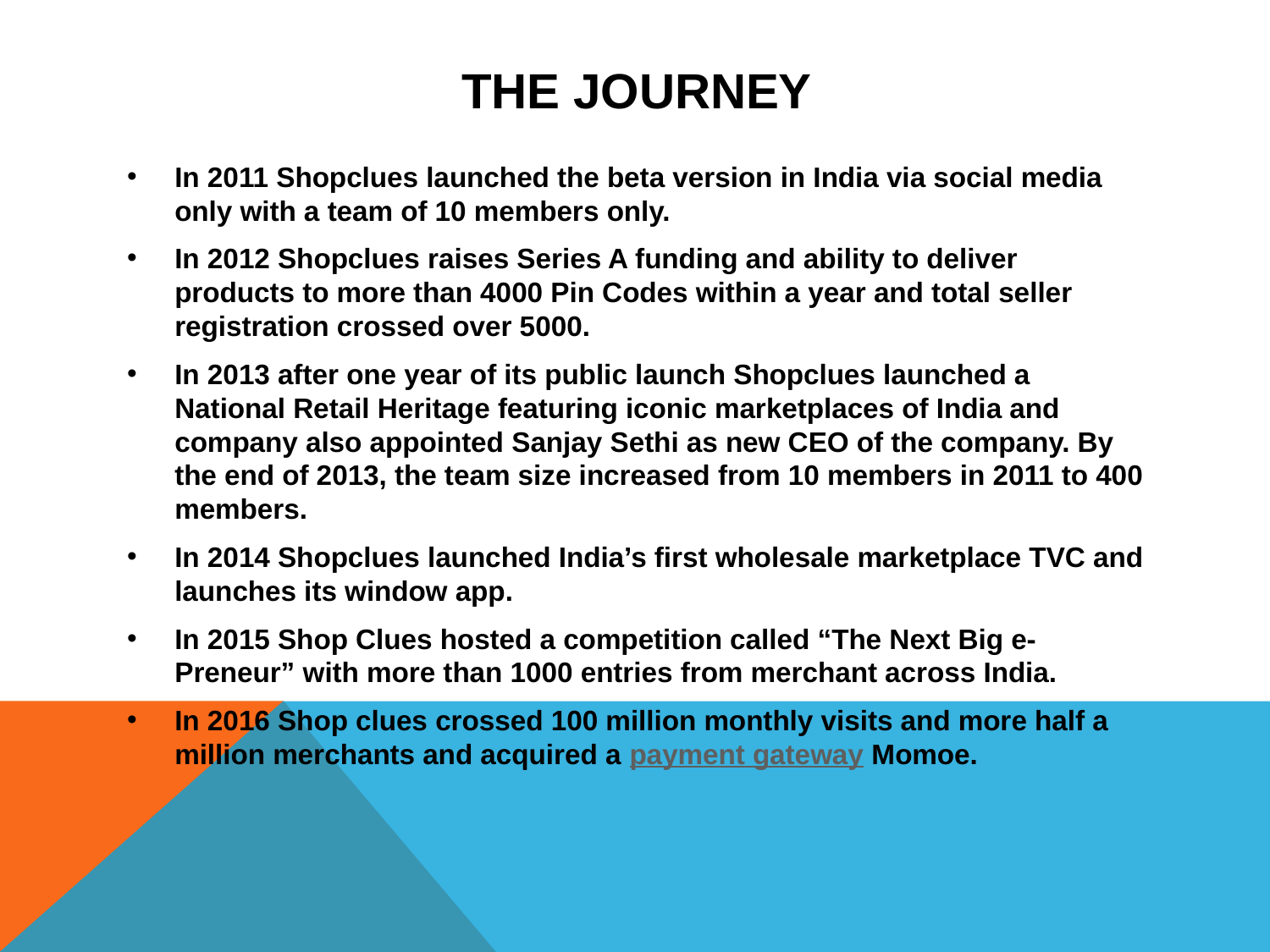

# The Journey
In 2011 Shopclues launched the beta version in India via social media only with a team of 10 members only.
In 2012 Shopclues raises Series A funding and ability to deliver products to more than 4000 Pin Codes within a year and total seller registration crossed over 5000.
In 2013 after one year of its public launch Shopclues launched a National Retail Heritage featuring iconic marketplaces of India and company also appointed Sanjay Sethi as new CEO of the company. By the end of 2013, the team size increased from 10 members in 2011 to 400 members.
In 2014 Shopclues launched India’s first wholesale marketplace TVC and launches its window app.
In 2015 Shop Clues hosted a competition called “The Next Big e-Preneur” with more than 1000 entries from merchant across India.
In 2016 Shop clues crossed 100 million monthly visits and more half a million merchants and acquired a payment gateway Momoe.